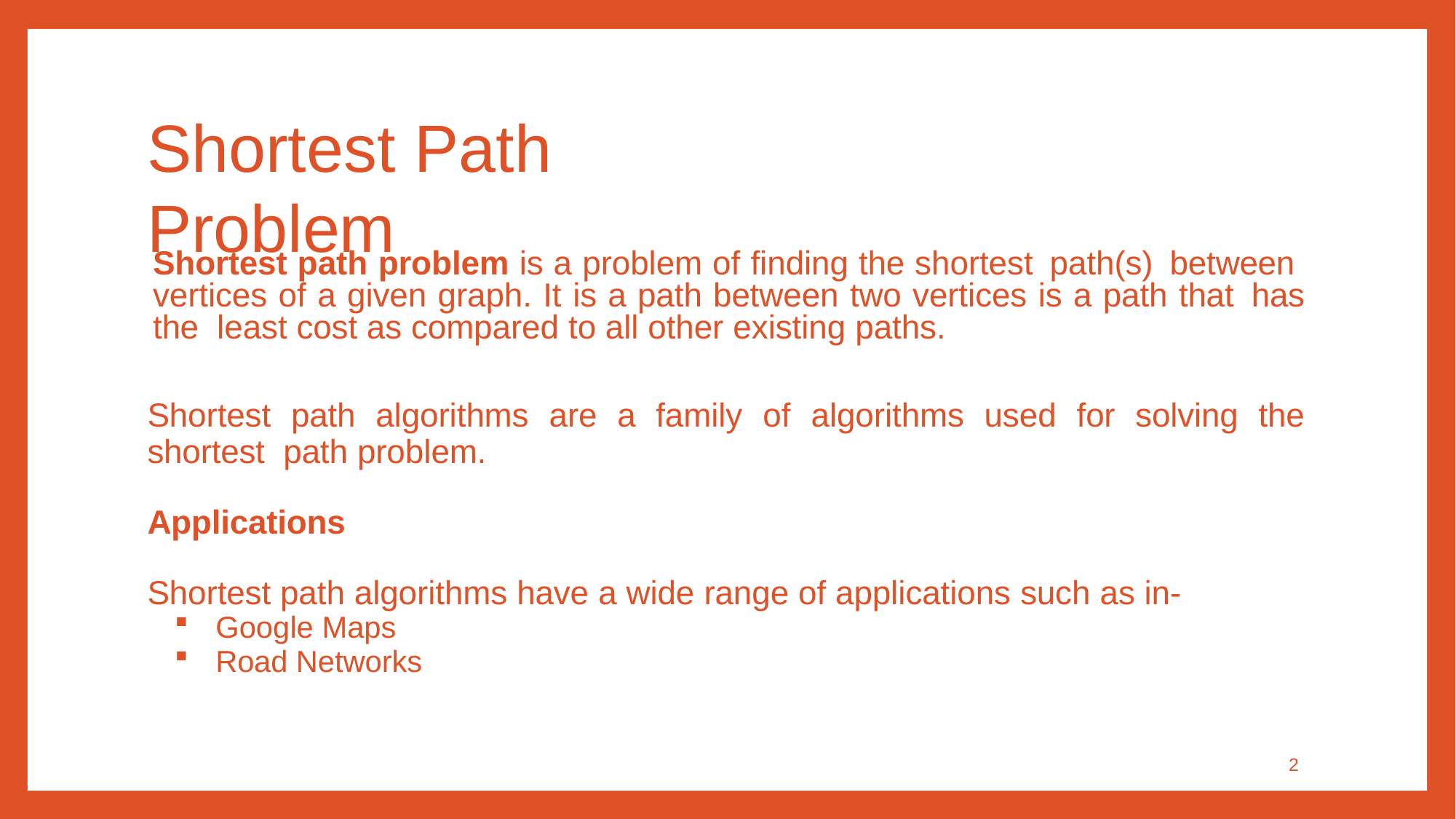

# Shortest Path Problem
Shortest path problem is a problem of finding the shortest path(s) between  vertices of a given graph. It is a path between two vertices is a path that has the  least cost as compared to all other existing paths.

Shortest path algorithms are a family of algorithms used for solving the shortest  path problem.

Applications

Shortest path algorithms have a wide range of applications such as in-
Google Maps
Road Networks
2